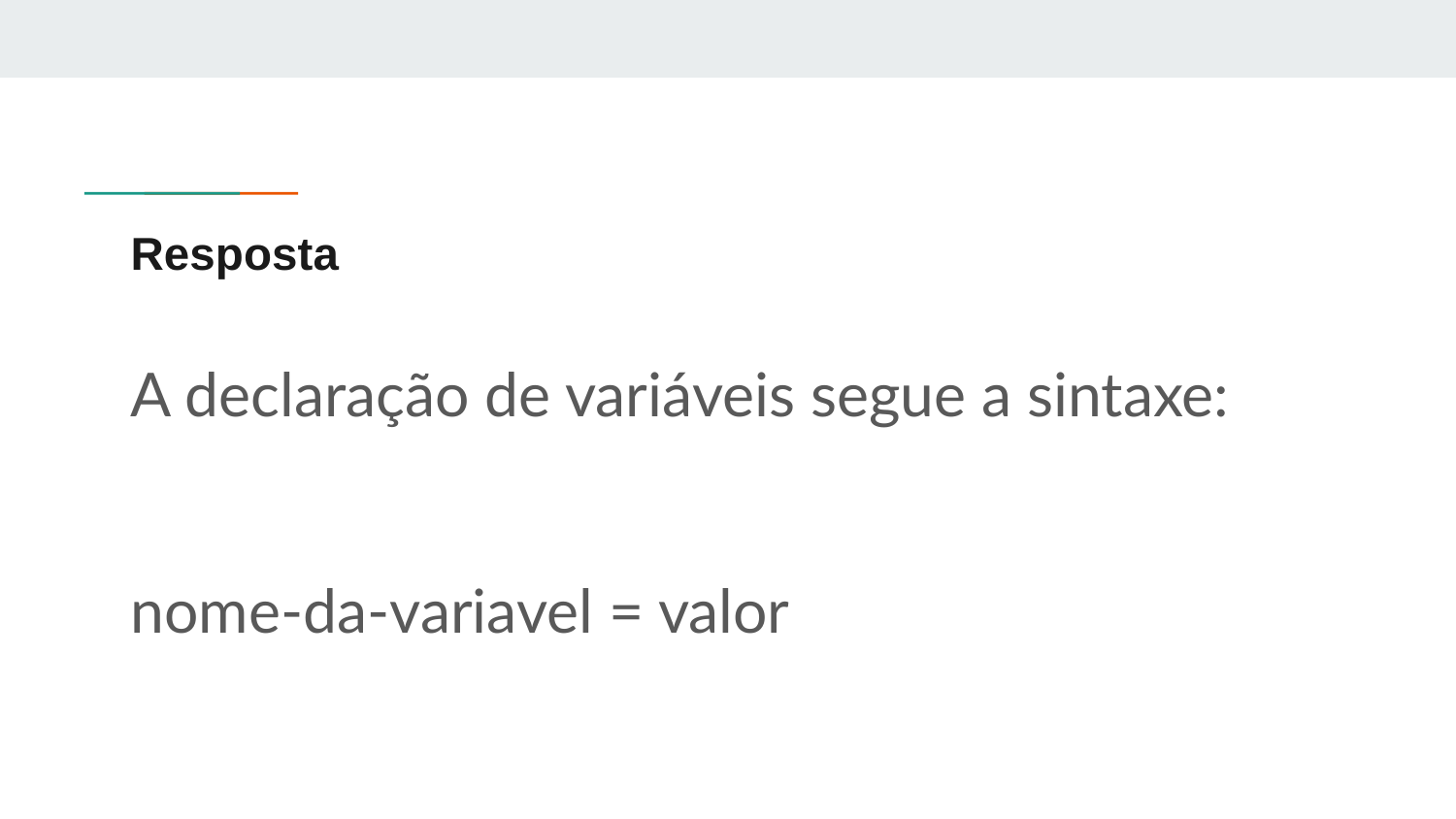

# Resposta
A declaração de variáveis segue a sintaxe:

nome-da-variavel = valor